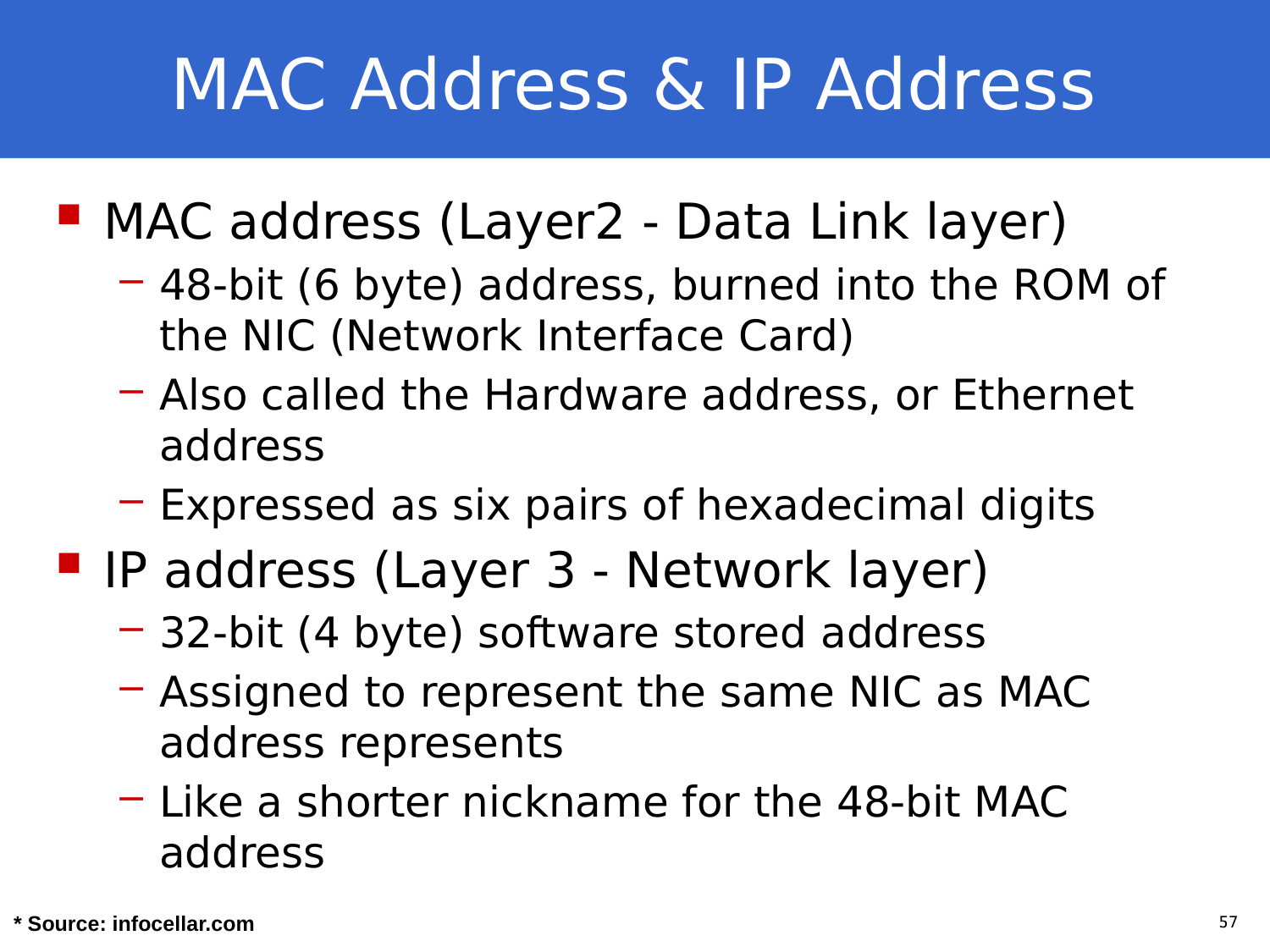

# MAC Address & IP Address
MAC address (Layer2 - Data Link layer)
48-bit (6 byte) address, burned into the ROM of the NIC (Network Interface Card)
Also called the Hardware address, or Ethernet address
Expressed as six pairs of hexadecimal digits
IP address (Layer 3 - Network layer)
32-bit (4 byte) software stored address
Assigned to represent the same NIC as MAC address represents
Like a shorter nickname for the 48-bit MAC address

* Source: infocellar.com